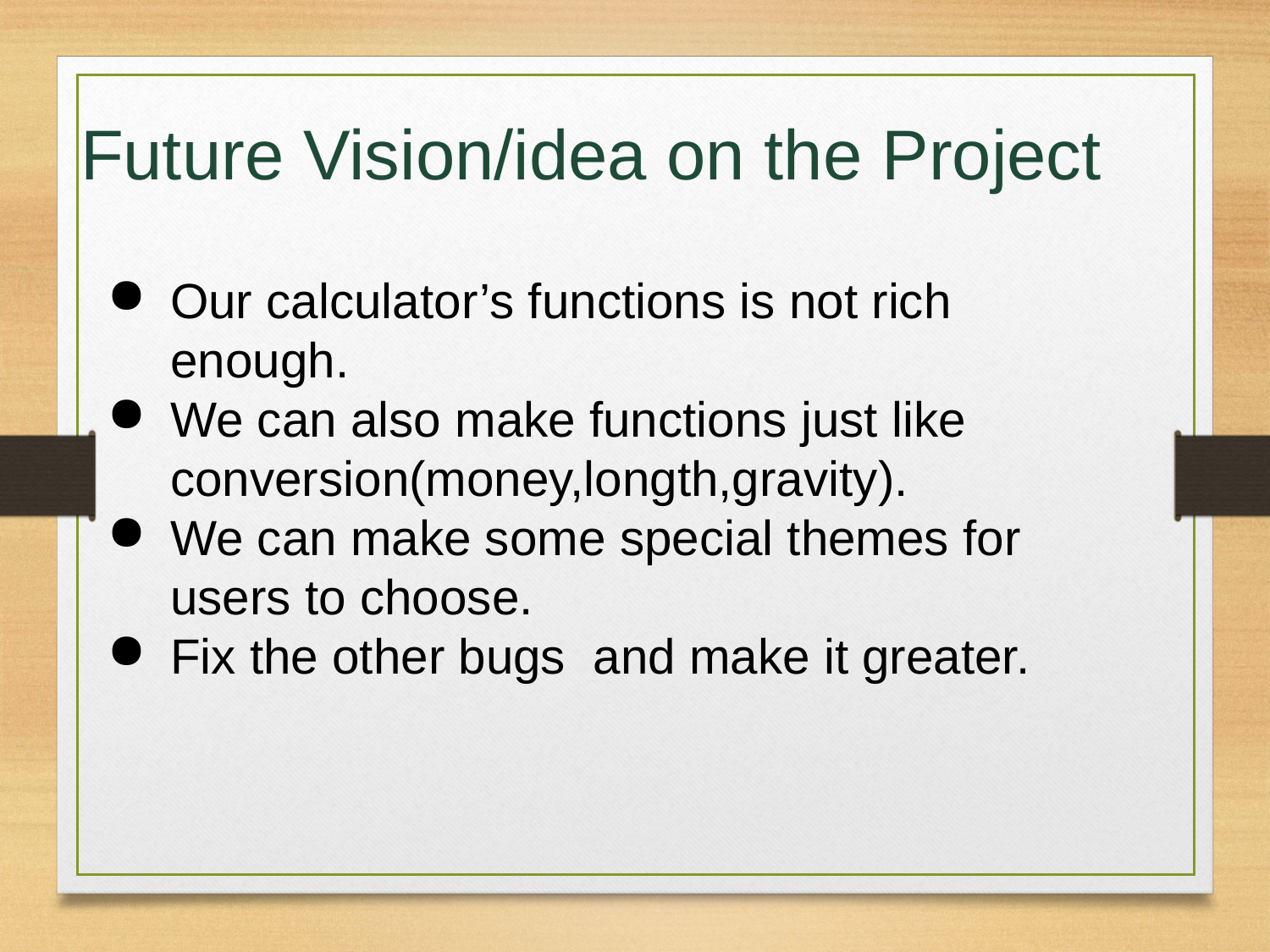

Future Vision/idea on the Project
Our calculator’s functions is not rich enough.
We can also make functions just like conversion(money,longth,gravity).
We can make some special themes for users to choose.
Fix the other bugs  and make it greater.